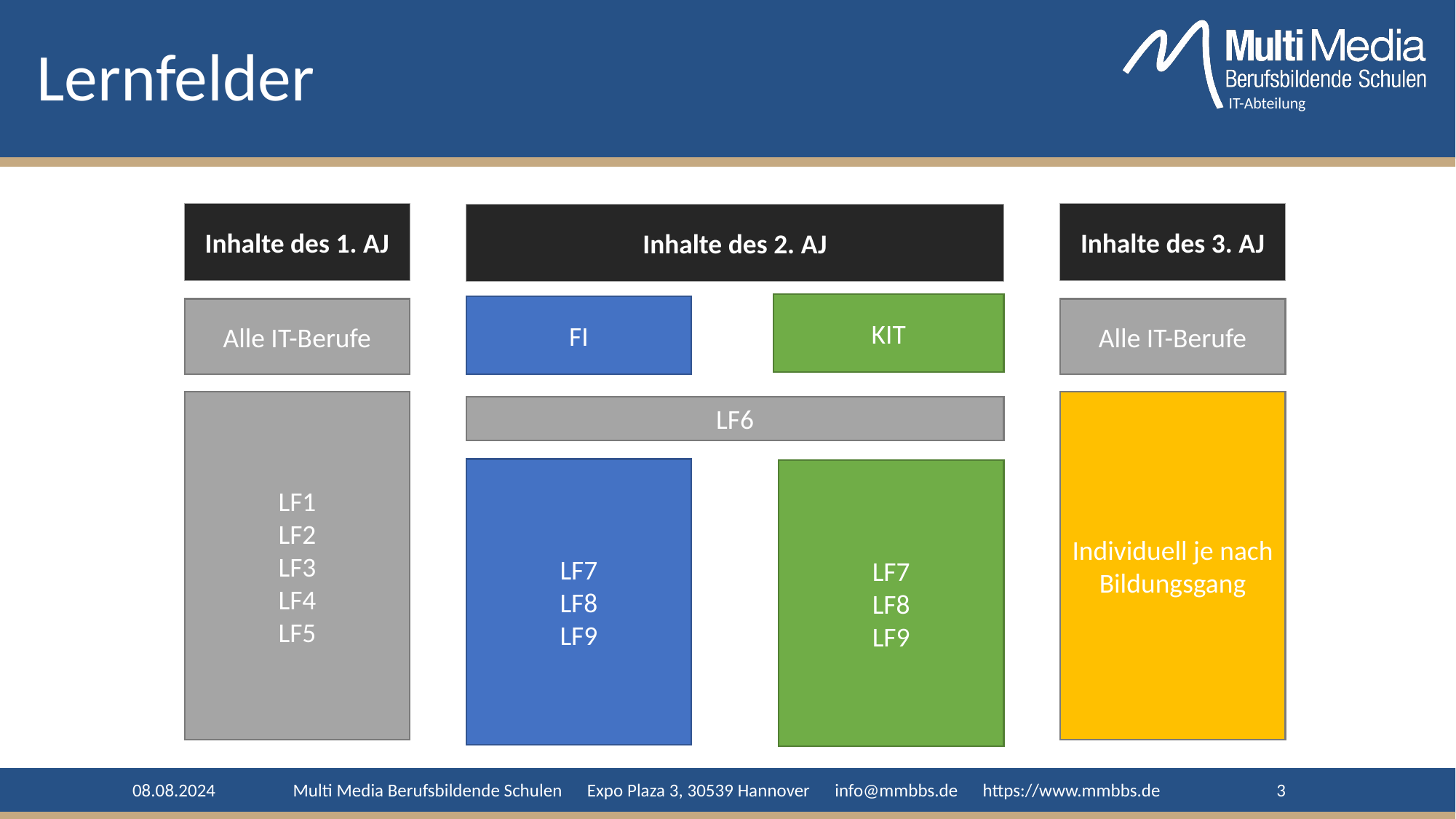

# Lernfelder
Inhalte des 1. AJ
Inhalte des 3. AJ
Alle IT-Berufe
Individuell je nach Bildungsgang
Inhalte des 2. AJ
KIT
FI
Alle IT-Berufe
LF1
LF2
LF3
LF4
LF5
LF6
LF7
LF8
LF9
LF7
LF8
LF9
08.08.2024
Multi Media Berufsbildende Schulen      Expo Plaza 3, 30539 Hannover      info@mmbbs.de      https://www.mmbbs.de
3